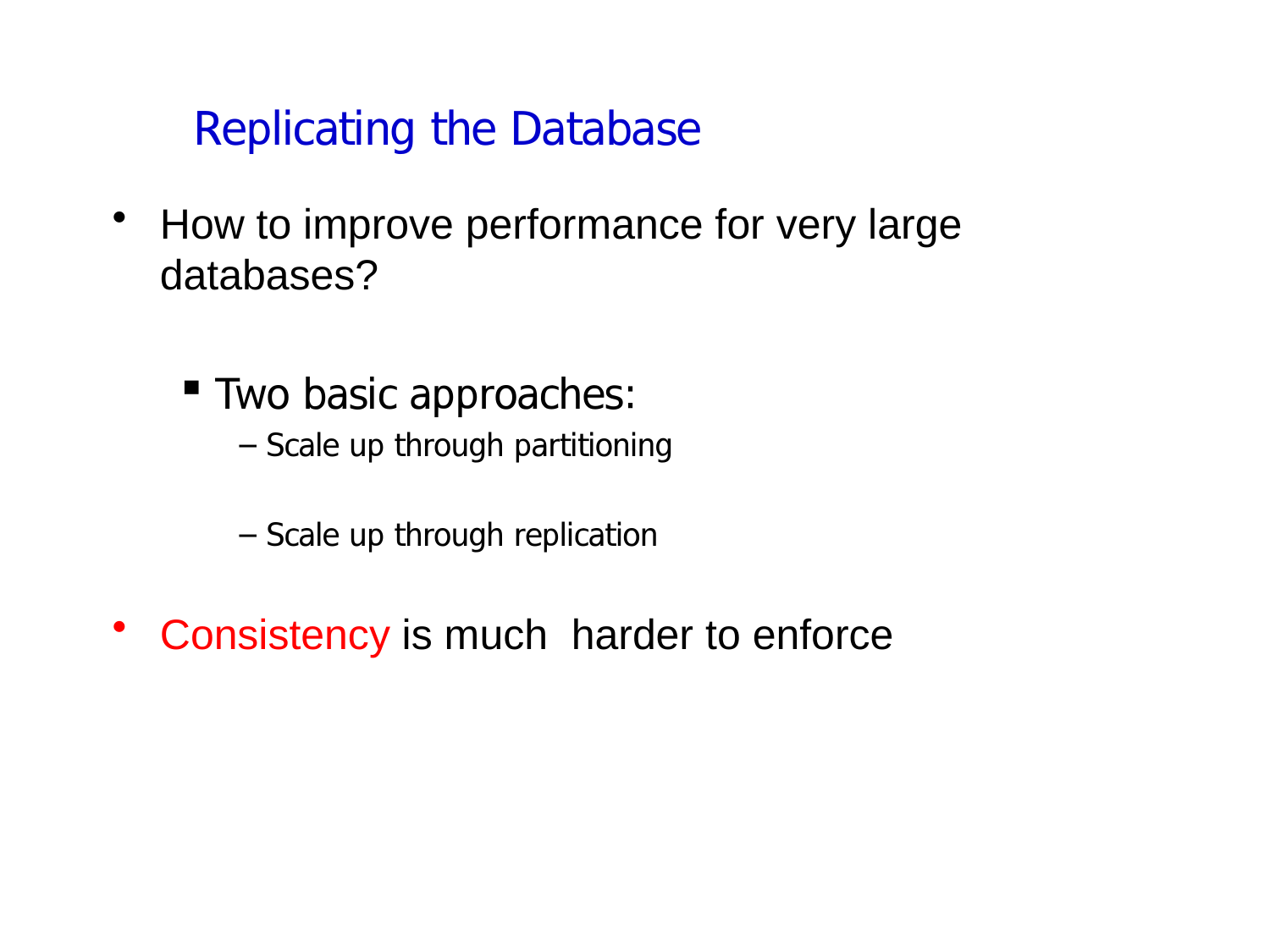

# Replicating the Database
How to improve performance for very large databases?

Two basic approaches:
     	– Scale up through partitioning

     	– Scale up through replication

Consistency is much  harder to enforce
12